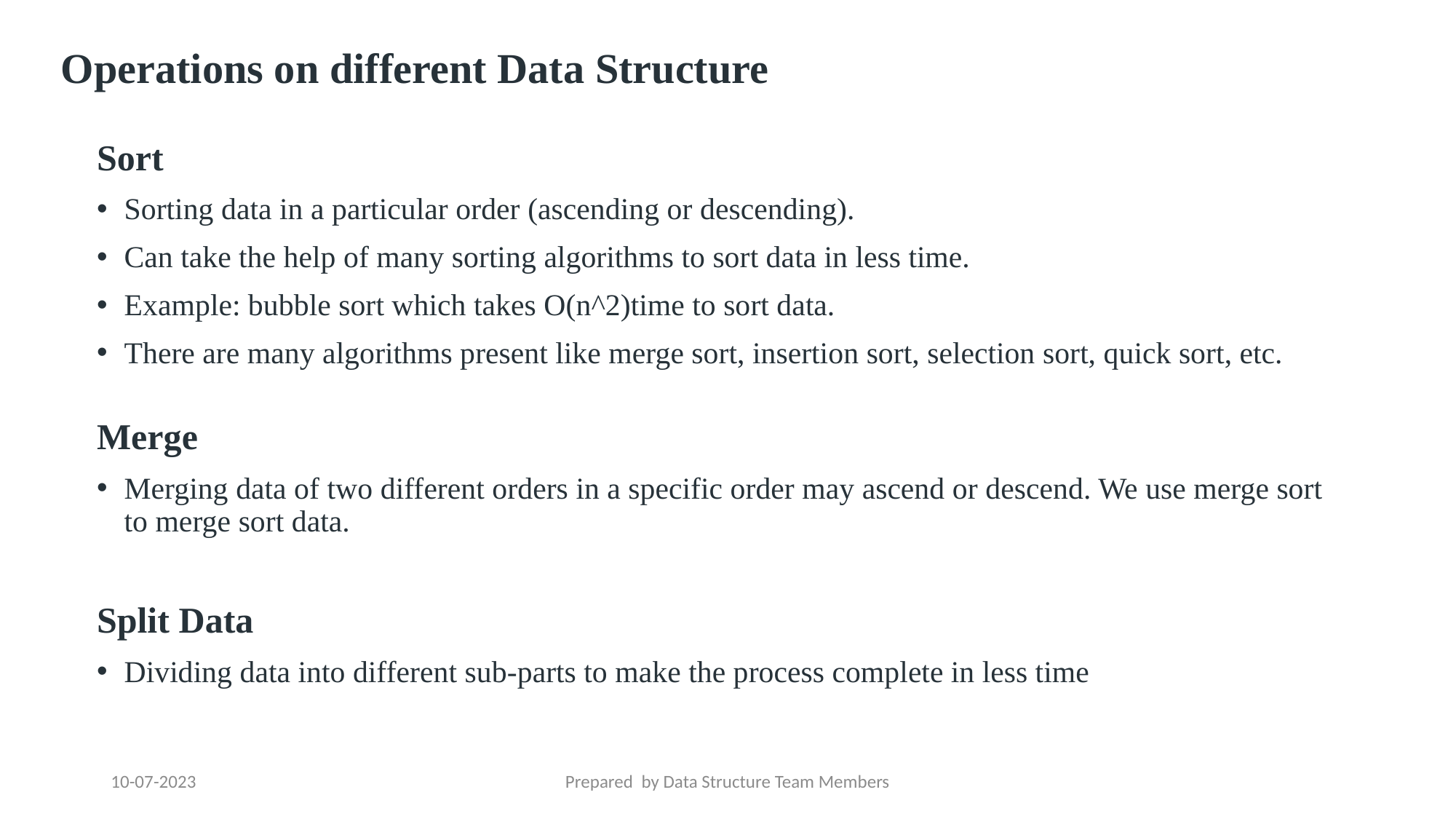

# Operations on different Data Structure
Sort
Sorting data in a particular order (ascending or descending).
Can take the help of many sorting algorithms to sort data in less time.
Example: bubble sort which takes O(n^2)time to sort data.
There are many algorithms present like merge sort, insertion sort, selection sort, quick sort, etc.
Merge
Merging data of two different orders in a specific order may ascend or descend. We use merge sort to merge sort data.

Split Data
Dividing data into different sub-parts to make the process complete in less time

10-07-2023
Prepared  by Data Structure Team Members